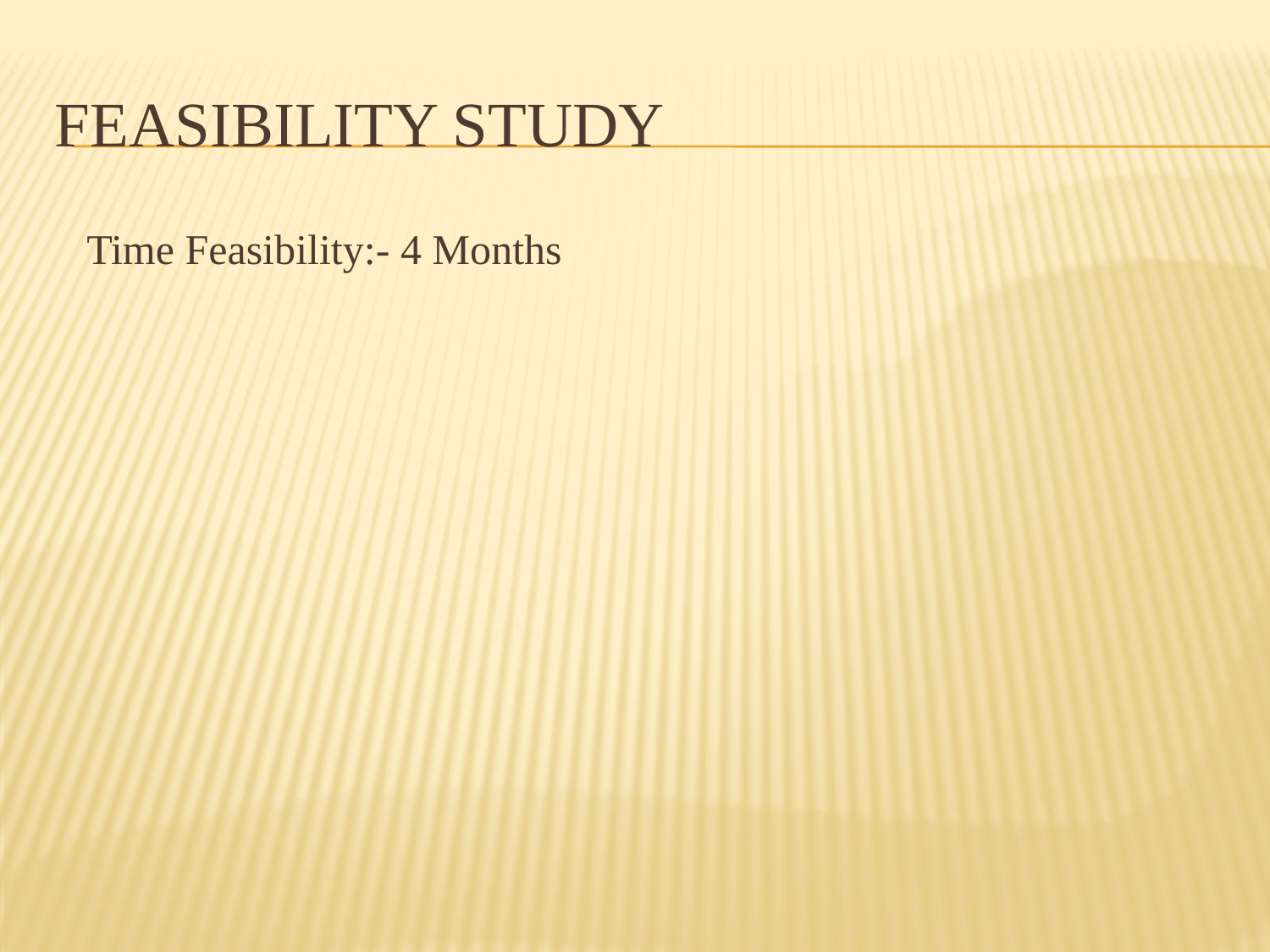

# Feasibility Study
   Time Feasibility:- 4 Months